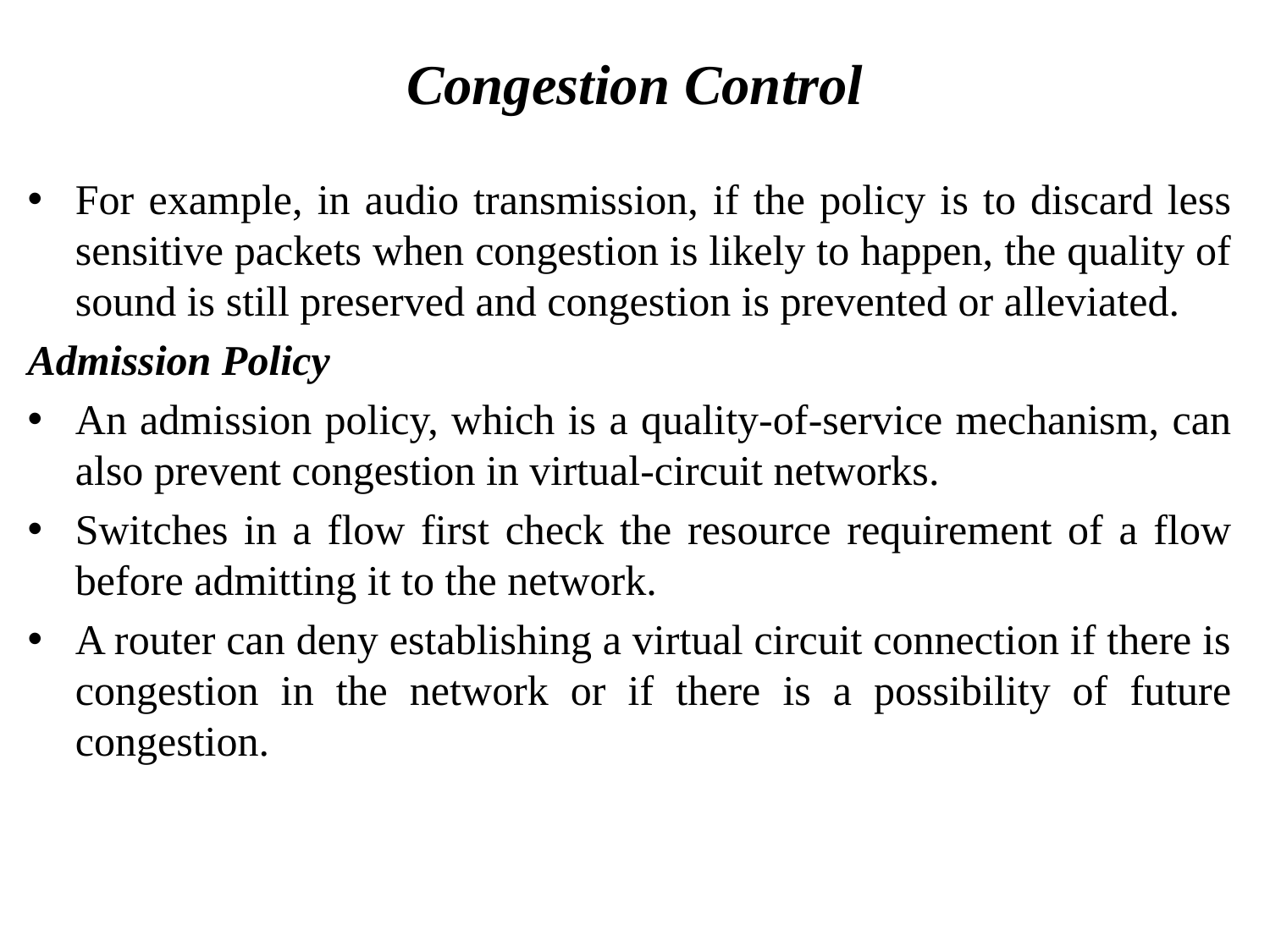

# Congestion Control
For example, in audio transmission, if the policy is to discard less sensitive packets when congestion is likely to happen, the quality of sound is still preserved and congestion is prevented or alleviated.
Admission Policy
An admission policy, which is a quality-of-service mechanism, can also prevent congestion in virtual-circuit networks.
Switches in a flow first check the resource requirement of a flow before admitting it to the network.
A router can deny establishing a virtual circuit connection if there is congestion in the network or if there is a possibility of future congestion.